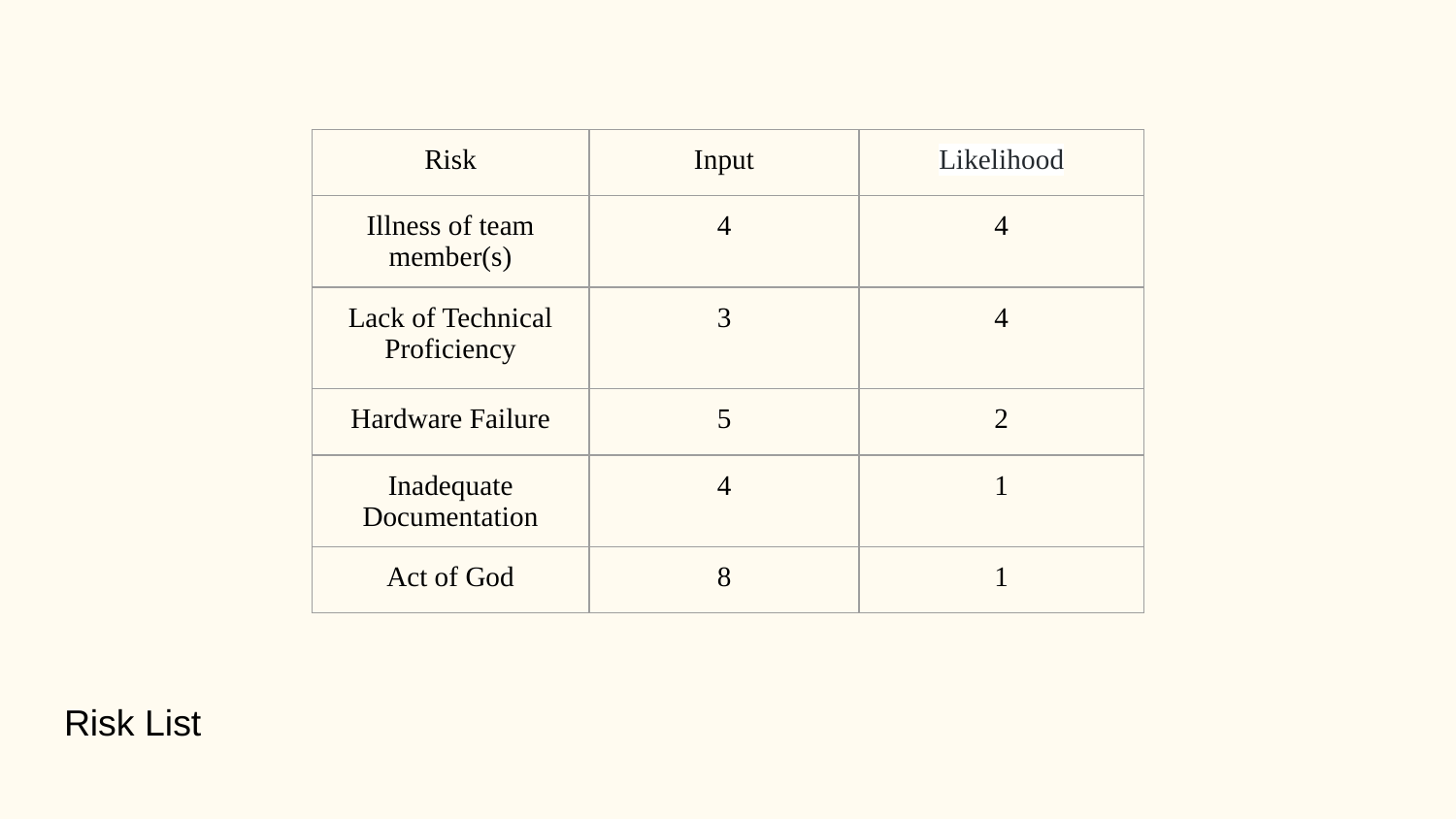

| Risk | Input | Likelihood |
| --- | --- | --- |
| Illness of team member(s) | 4 | 4 |
| Lack of Technical Proficiency | 3 | 4 |
| Hardware Failure | 5 | 2 |
| Inadequate Documentation | 4 | 1 |
| Act of God | 8 | 1 |

Risk List